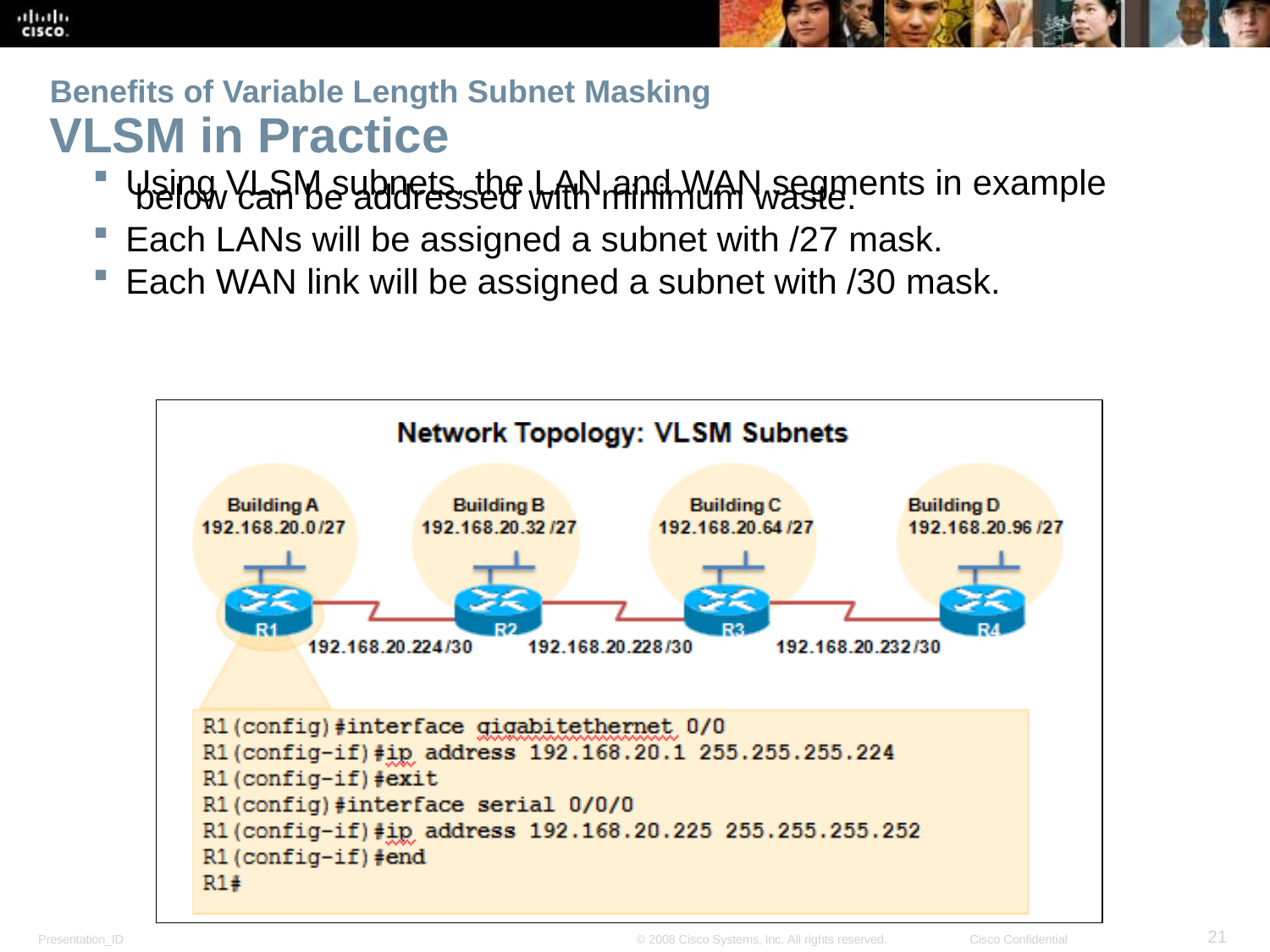

Benefits of Variable Length Subnet Masking
VLSM in Practice
Using VLSM subnets, the LAN and WAN segments in example  below can be addressed with minimum waste.
Each LANs will be assigned a subnet with /27 mask.
Each WAN link will be assigned a subnet with /30 mask.

21
Presentation_ID
© 2008 Cisco Systems, Inc. All rights reserved.
Cisco Confidential